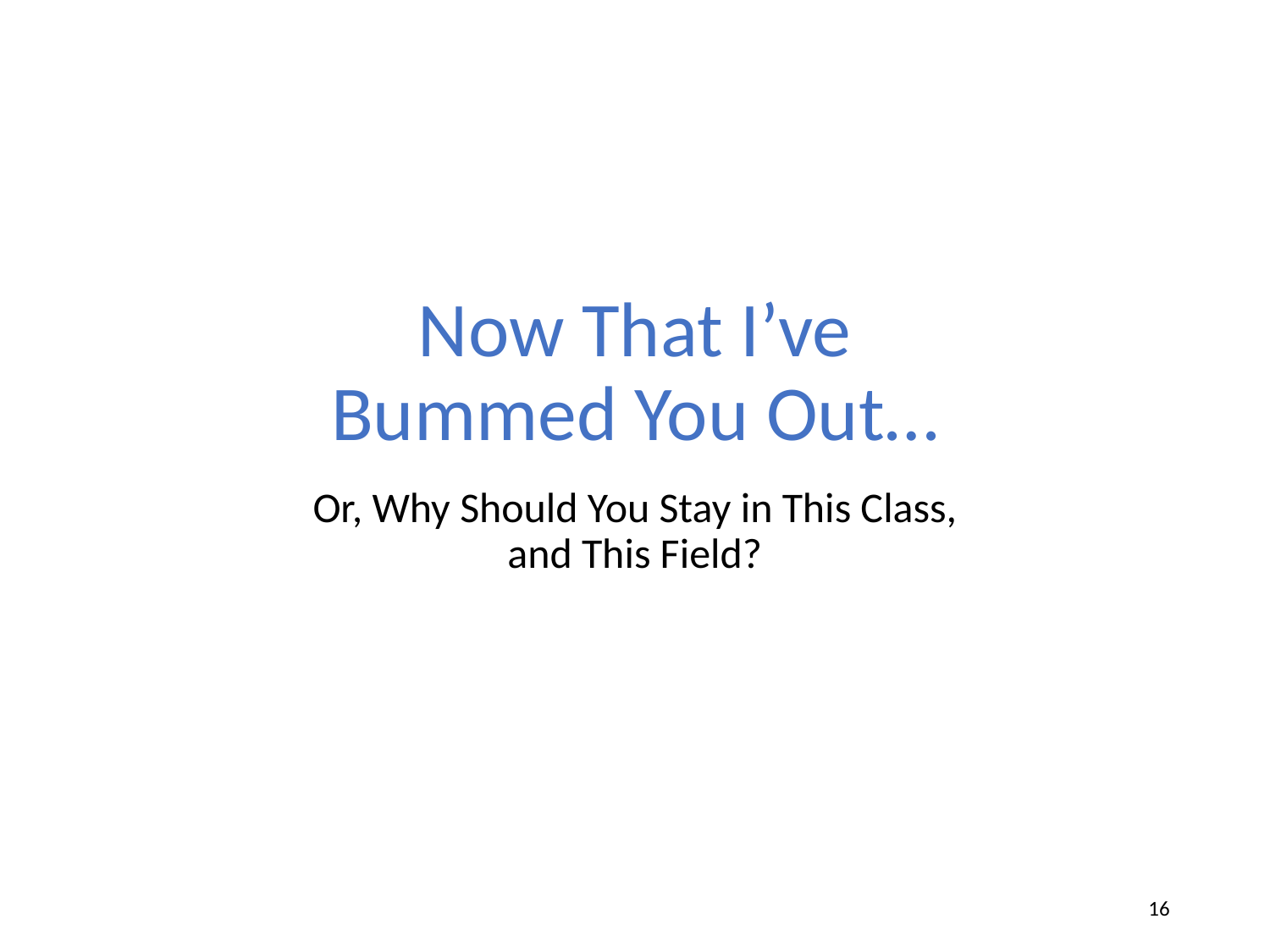

# Now That I’ve Bummed You Out…
Or, Why Should You Stay in This Class,
and This Field?
16